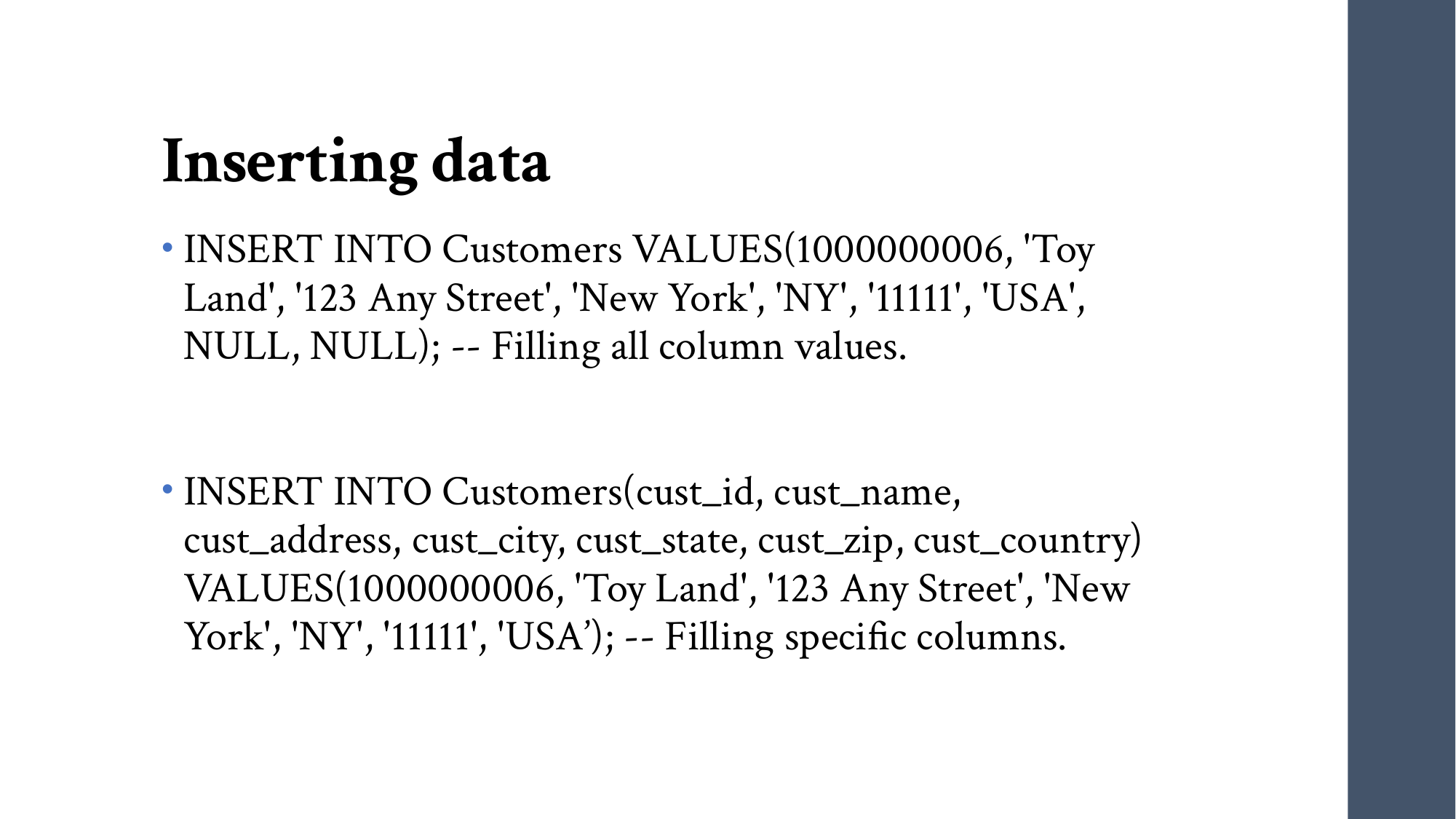

# Inserting data
INSERT INTO Customers VALUES(1000000006, 'Toy Land', '123 Any Street', 'New York', 'NY', '11111', 'USA', NULL, NULL); -- Filling all column values.

INSERT INTO Customers(cust_id, cust_name, cust_address, cust_city, cust_state, cust_zip, cust_country) VALUES(1000000006, 'Toy Land', '123 Any Street', 'New York', 'NY', '11111', 'USA’); -- Filling specific columns.